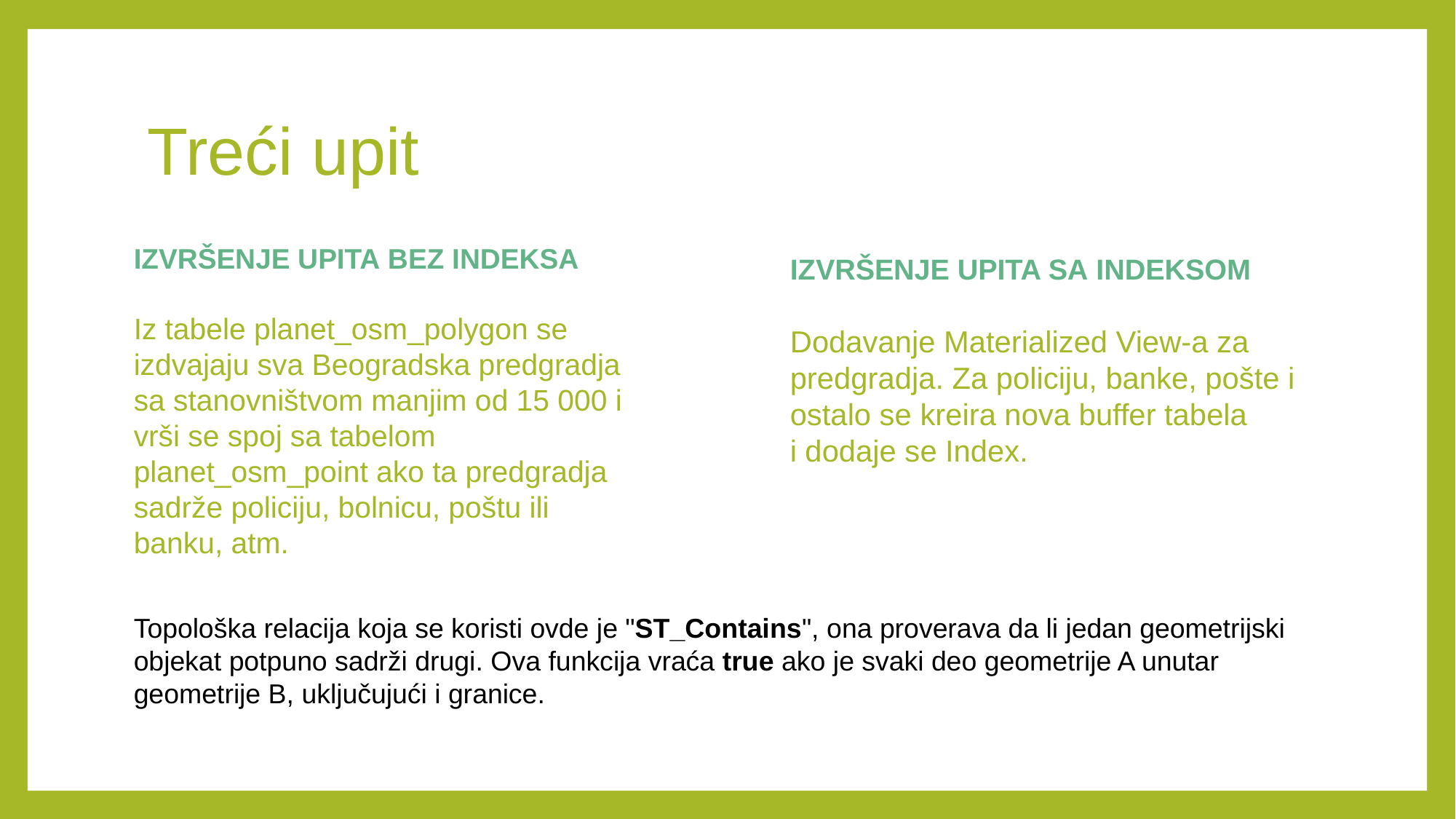

# Treći upit
IZVRŠENJE UPITA BEZ INDEKSA

Iz tabele planet_osm_polygon se izdvajaju sva Beogradska predgradja sa stanovništvom manjim od 15 000 i vrši se spoj sa tabelom planet_osm_point ako ta predgradja sadrže policiju, bolnicu, poštu ili banku, atm.

IZVRŠENJE UPITA SA INDEKSOM

Dodavanje Materialized View-a za predgradja. Za policiju, banke, pošte i ostalo se kreira nova buffer tabela i dodaje se Index.

Topološka relacija koja se koristi ovde je "ST_Contains", ona proverava da li jedan geometrijski objekat potpuno sadrži drugi. Ova funkcija vraća true ako je svaki deo geometrije A unutar geometrije B, uključujući i granice.